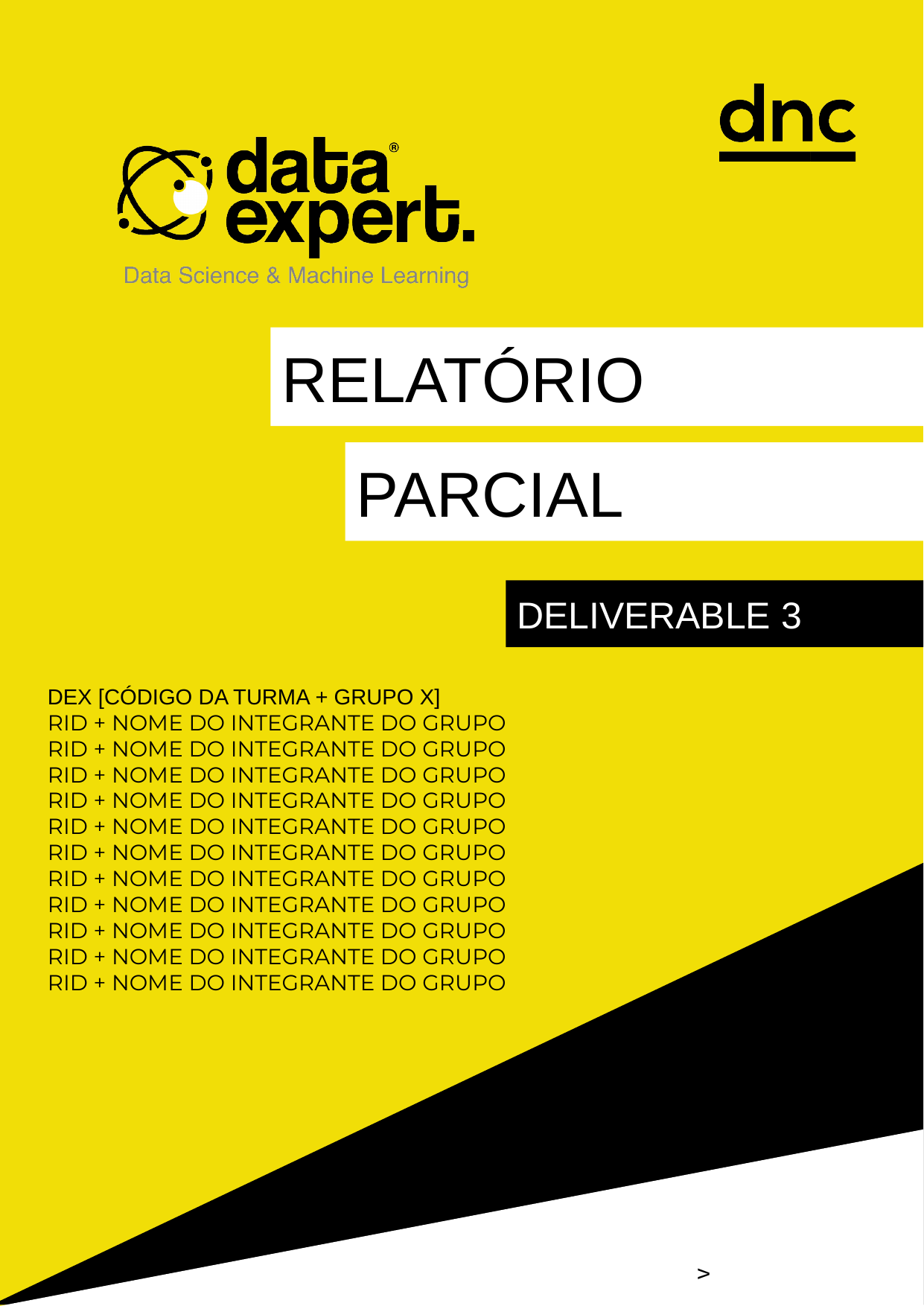

RELATÓRIO
PARCIAL
DELIVERABLE 3
DEX [CÓDIGO DA TURMA + GRUPO X]
RID + NOME DO INTEGRANTE DO GRUPO
RID + NOME DO INTEGRANTE DO GRUPO
RID + NOME DO INTEGRANTE DO GRUPO
RID + NOME DO INTEGRANTE DO GRUPO
RID + NOME DO INTEGRANTE DO GRUPO
RID + NOME DO INTEGRANTE DO GRUPO
RID + NOME DO INTEGRANTE DO GRUPO
RID + NOME DO INTEGRANTE DO GRUPO
RID + NOME DO INTEGRANTE DO GRUPO
RID + NOME DO INTEGRANTE DO GRUPO
RID + NOME DO INTEGRANTE DO GRUPO